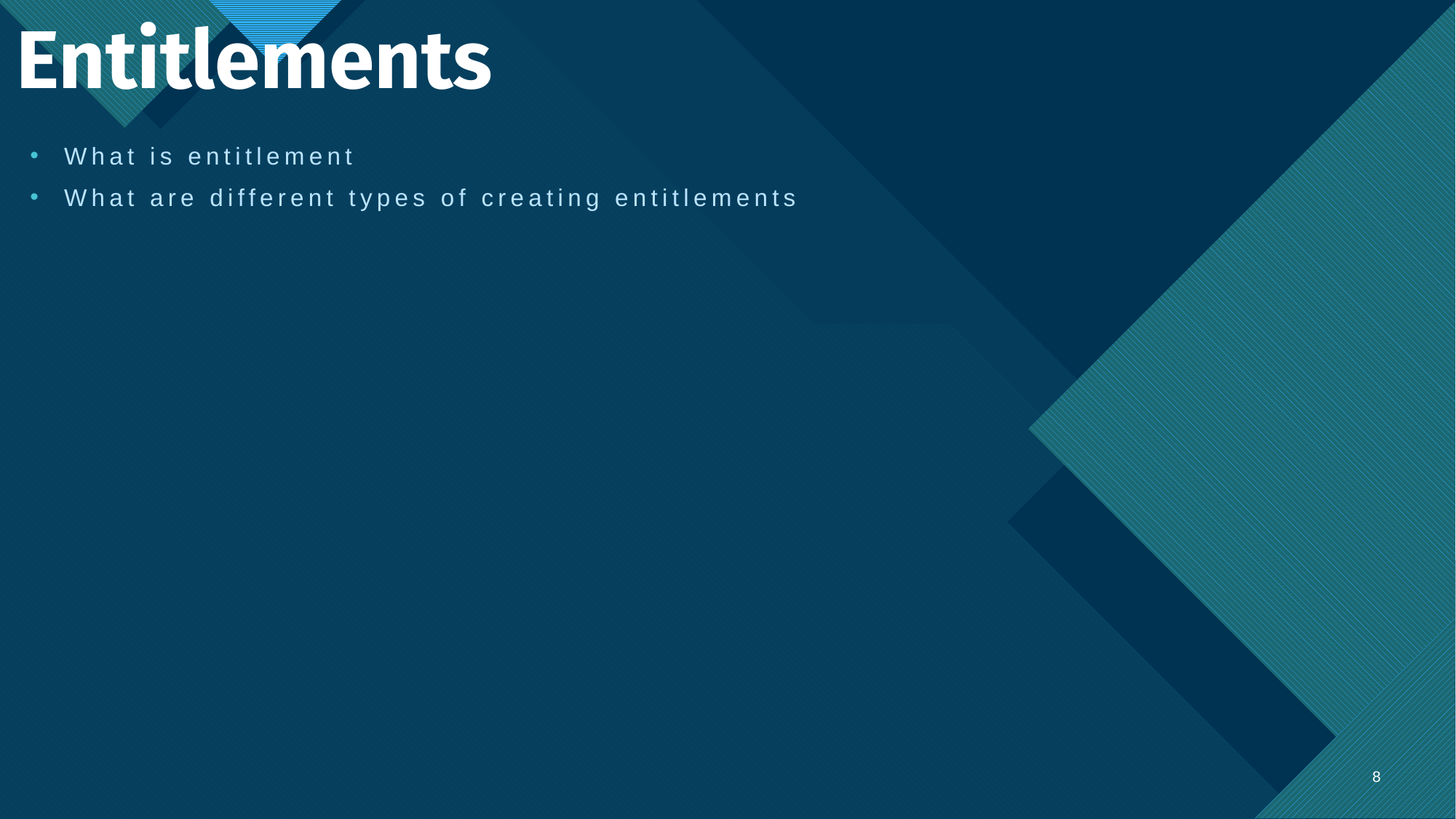

# Entitlements
What is entitlement
What are different types of creating entitlements

8